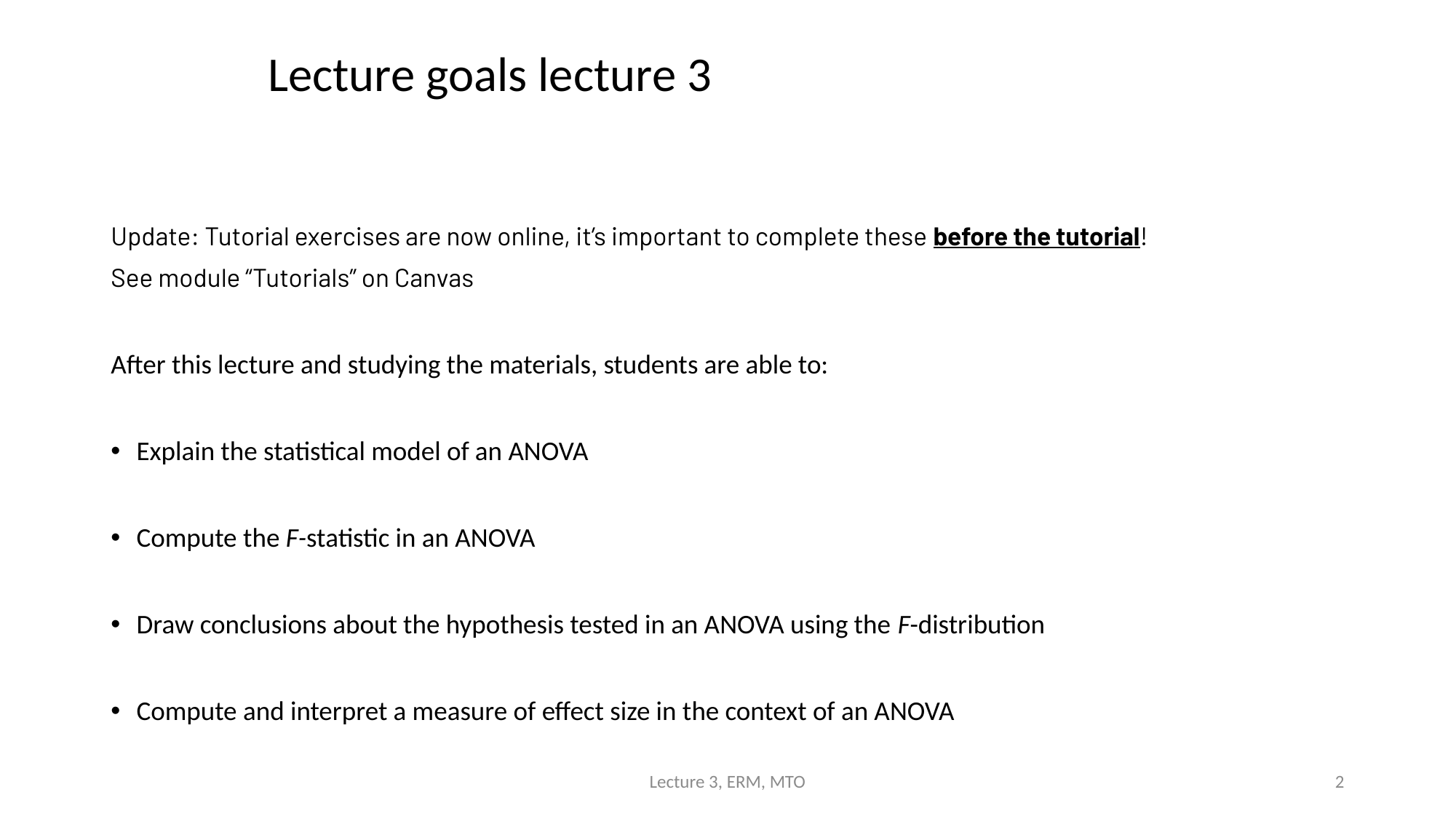

# Lecture goals lecture 3
Update: Tutorial exercises are now online, it’s important to complete these before the tutorial!
See module “Tutorials” on Canvas

After this lecture and studying the materials, students are able to:

Explain the statistical model of an ANOVA

Compute the F-statistic in an ANOVA

Draw conclusions about the hypothesis tested in an ANOVA using the F-distribution

Compute and interpret a measure of effect size in the context of an ANOVA

Lecture 3, ERM, MTO
2